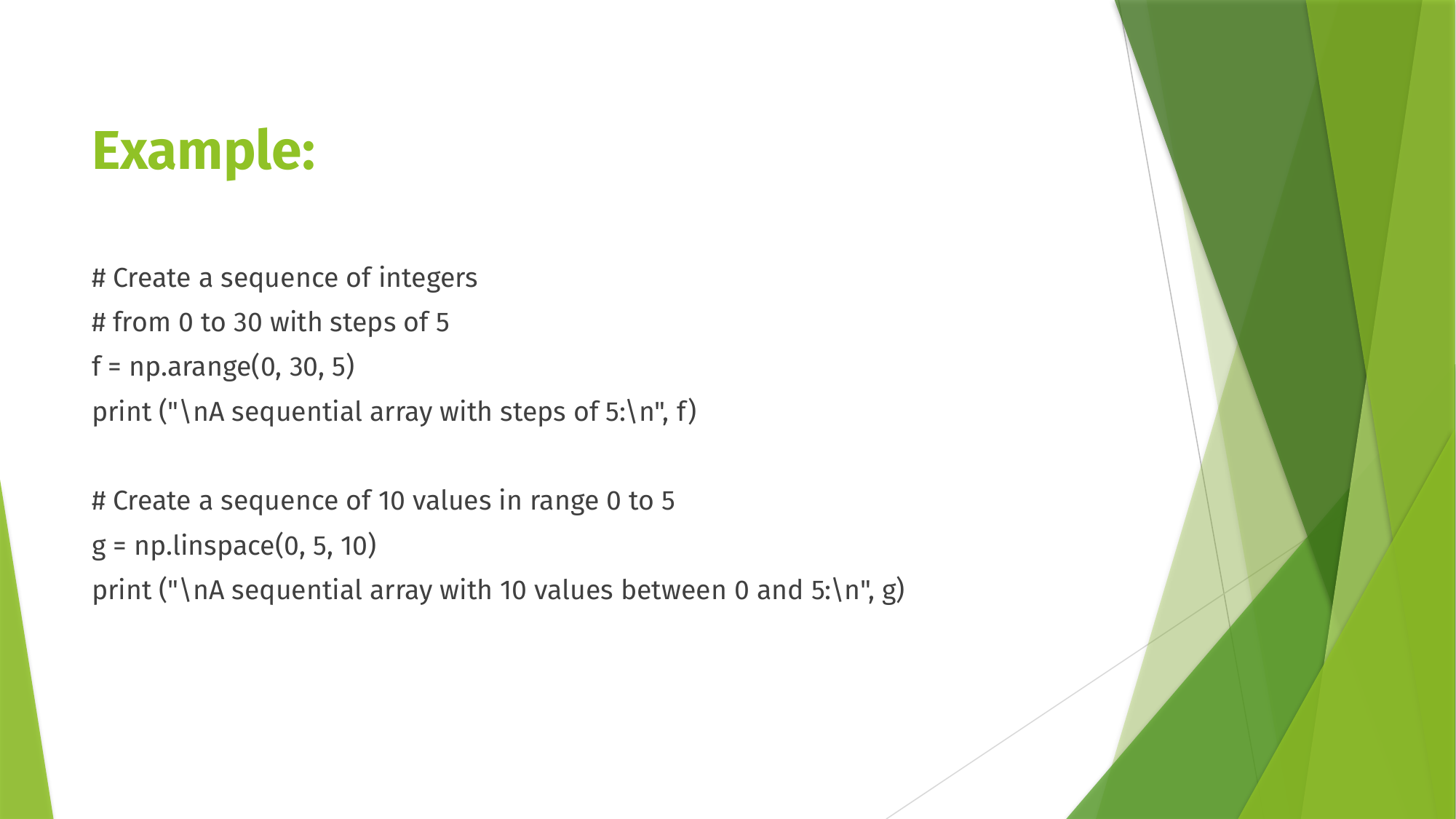

# Example:
# Create a sequence of integers
# from 0 to 30 with steps of 5
f = np.arange(0, 30, 5)
print ("\nA sequential array with steps of 5:\n", f)

# Create a sequence of 10 values in range 0 to 5
g = np.linspace(0, 5, 10)
print ("\nA sequential array with 10 values between 0 and 5:\n", g)